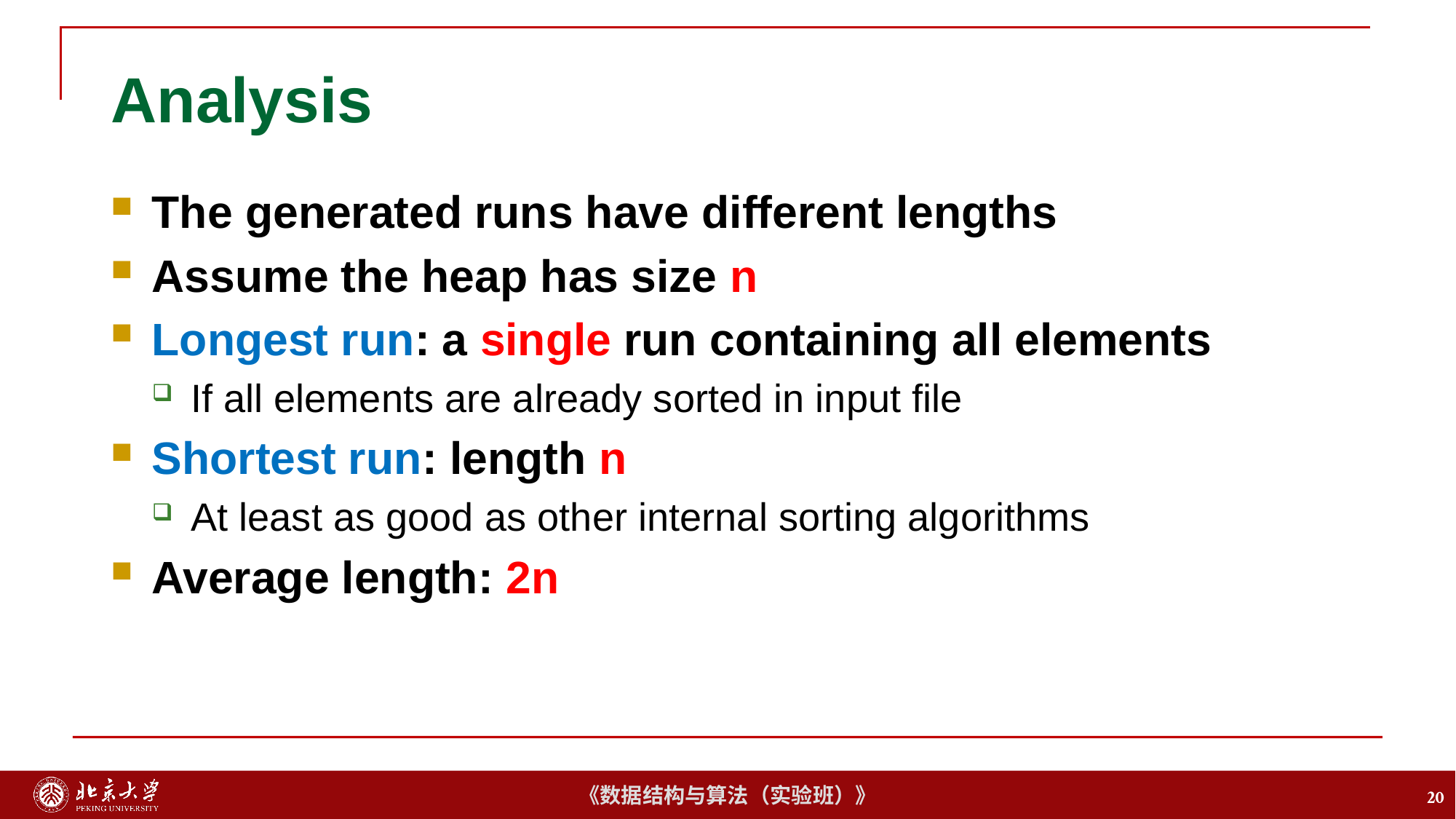

# Analysis
The generated runs have different lengths
Assume the heap has size n
Longest run: a single run containing all elements
If all elements are already sorted in input file
Shortest run: length n
At least as good as other internal sorting algorithms
Average length: 2n

20